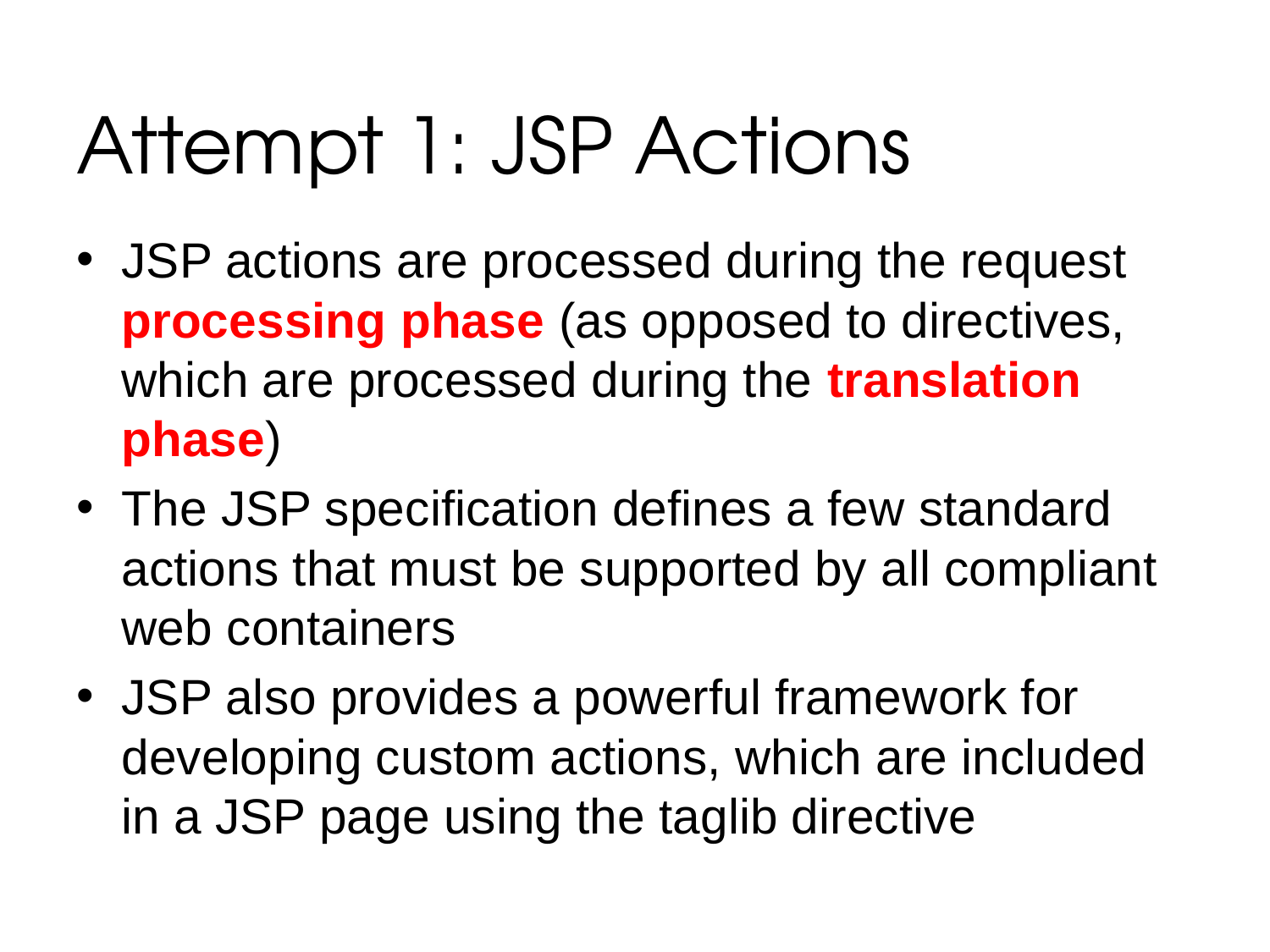

# Attempt 1: JSP Actions
JSP actions are processed during the request processing phase (as opposed to directives, which are processed during the translation phase)
The JSP specification defines a few standard actions that must be supported by all compliant web containers
JSP also provides a powerful framework for developing custom actions, which are included in a JSP page using the taglib directive